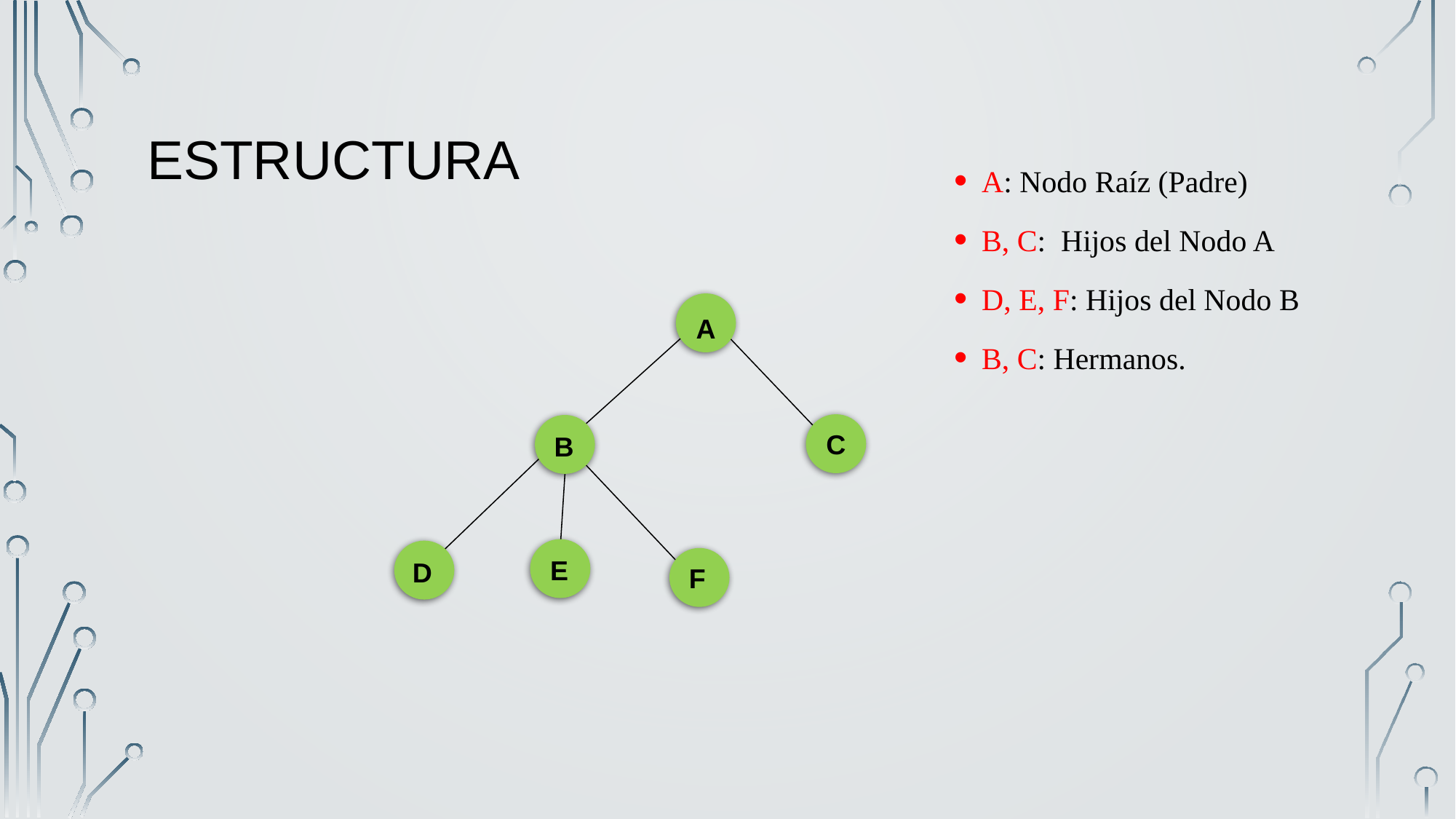

# Estructura
A: Nodo Raíz (Padre)
B, C:  Hijos del Nodo A
D, E, F: Hijos del Nodo B
B, C: Hermanos.

A
C
C

B

E

D
F
F